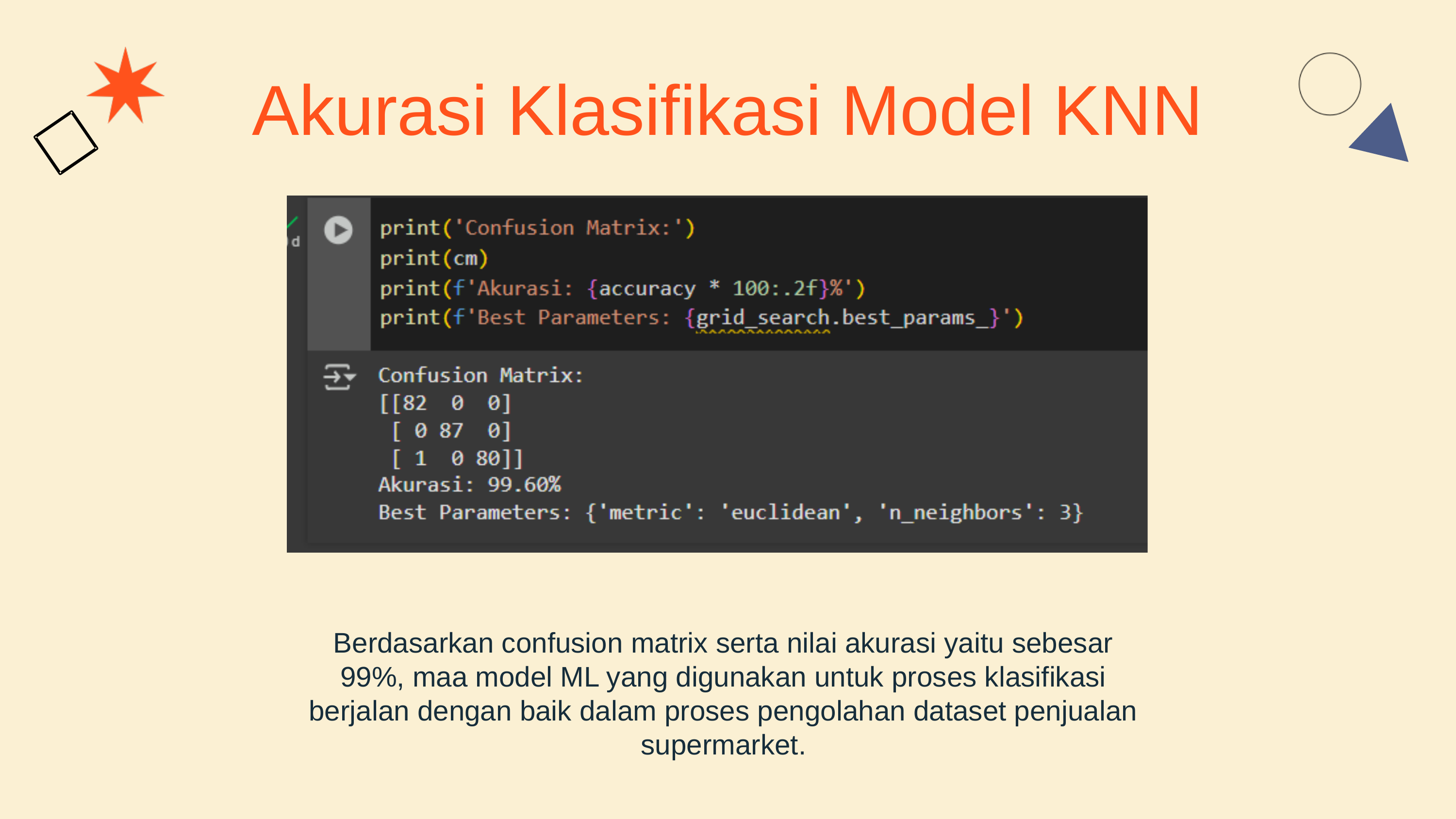

Akurasi Klasifikasi Model KNN

Berdasarkan confusion matrix serta nilai akurasi yaitu sebesar 99%, maa model ML yang digunakan untuk proses klasifikasi berjalan dengan baik dalam proses pengolahan dataset penjualan supermarket.